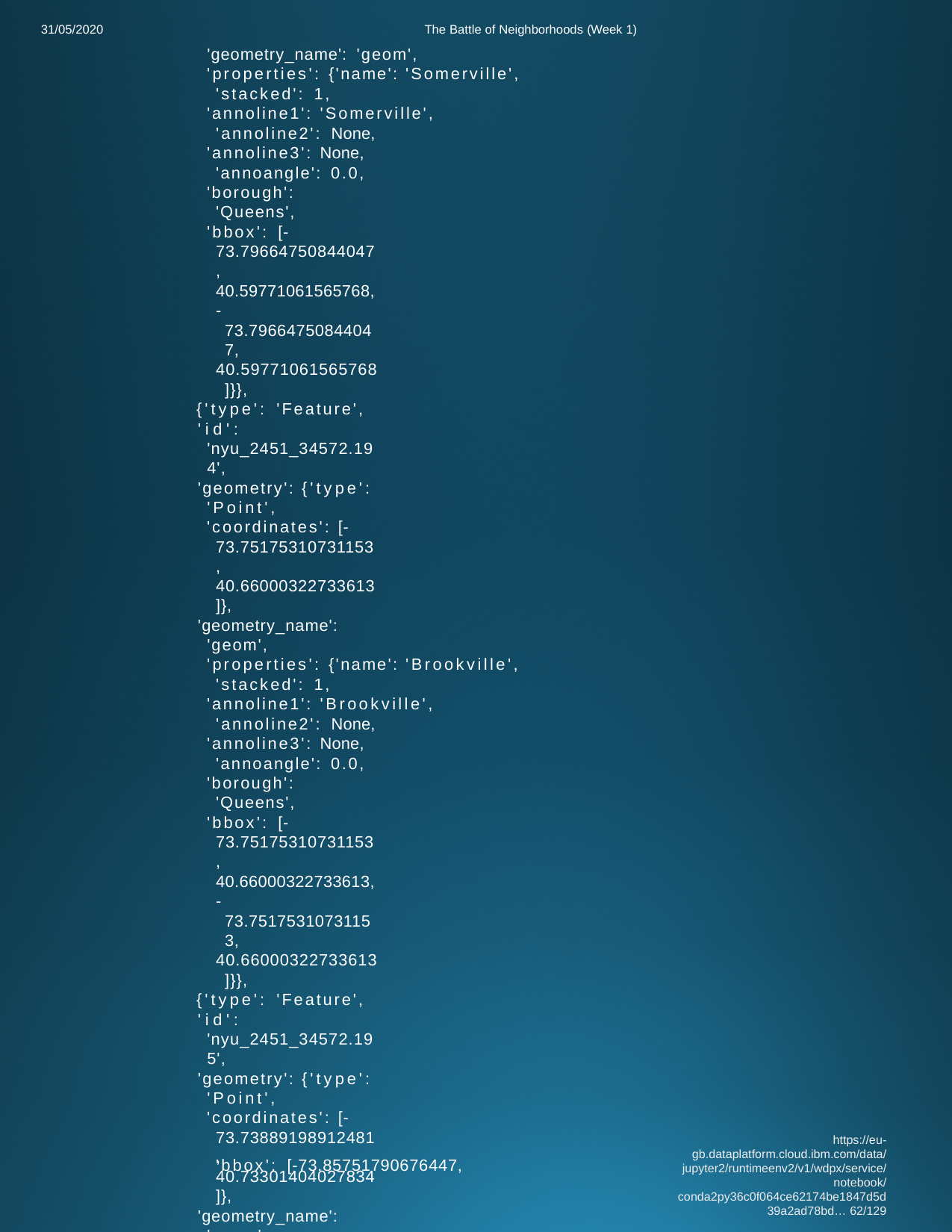

31/05/2020
The Battle of Neighborhoods (Week 1)
'geometry_name': 'geom',
'properties': {'name': 'Somerville',  'stacked': 1,
'annoline1': 'Somerville',  'annoline2': None,
'annoline3': None,  'annoangle': 0.0,
'borough': 'Queens',
'bbox': [-73.79664750844047,
40.59771061565768,
-73.79664750844047,
40.59771061565768]}},
{'type': 'Feature',
'id': 'nyu_2451_34572.194',
'geometry': {'type': 'Point',
'coordinates': [-73.75175310731153, 40.66000322733613]},
'geometry_name': 'geom',
'properties': {'name': 'Brookville',  'stacked': 1,
'annoline1': 'Brookville',  'annoline2': None,
'annoline3': None,  'annoangle': 0.0,
'borough': 'Queens',
'bbox': [-73.75175310731153,
40.66000322733613,
-73.75175310731153,
40.66000322733613]}},
{'type': 'Feature',
'id': 'nyu_2451_34572.195',
'geometry': {'type': 'Point',
'coordinates': [-73.73889198912481, 40.73301404027834]},
'geometry_name': 'geom',
'properties': {'name': 'Bellaire',  'stacked': 1,
'annoline1': 'Bellaire',  'annoline2': None,
'annoline3': None,  'annoangle': 0.0,
'borough': 'Queens',
'bbox': [-73.73889198912481,
40.73301404027834,
-73.73889198912481,
40.73301404027834]}},
{'type': 'Feature',
'id': 'nyu_2451_34572.196',
'geometry': {'type': 'Point',
'coordinates': [-73.85751790676447, 40.7540709990489]},
'geometry_name': 'geom',
'properties': {'name': 'North Corona',  'stacked': 2,
'annoline1': 'North',  'annoline2': 'Corona',  'annoline3': None,
'annoangle': 0.0,
'borough': 'Queens',
https://eu-gb.dataplatform.cloud.ibm.com/data/jupyter2/runtimeenv2/v1/wdpx/service/notebook/conda2py36c0f064ce62174be1847d5d39a2ad78bd… 62/129
'bbox': [-73.85751790676447,